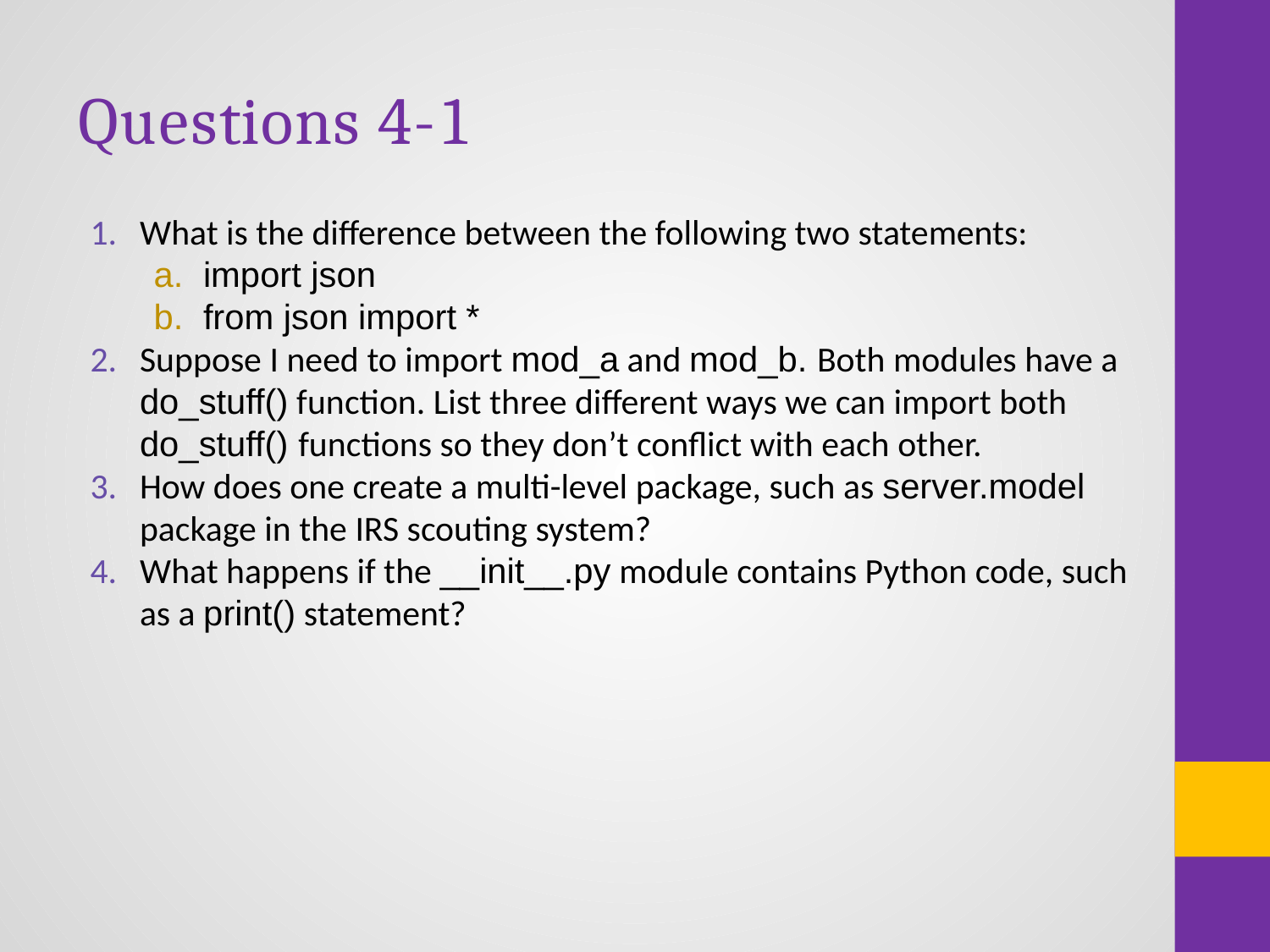

# Questions 4-1
What is the difference between the following two statements:
import json
from json import *
Suppose I need to import mod_a and mod_b. Both modules have a do_stuff() function. List three different ways we can import both do_stuff() functions so they don’t conflict with each other.
How does one create a multi-level package, such as server.model package in the IRS scouting system?
What happens if the __init__.py module contains Python code, such as a print() statement?